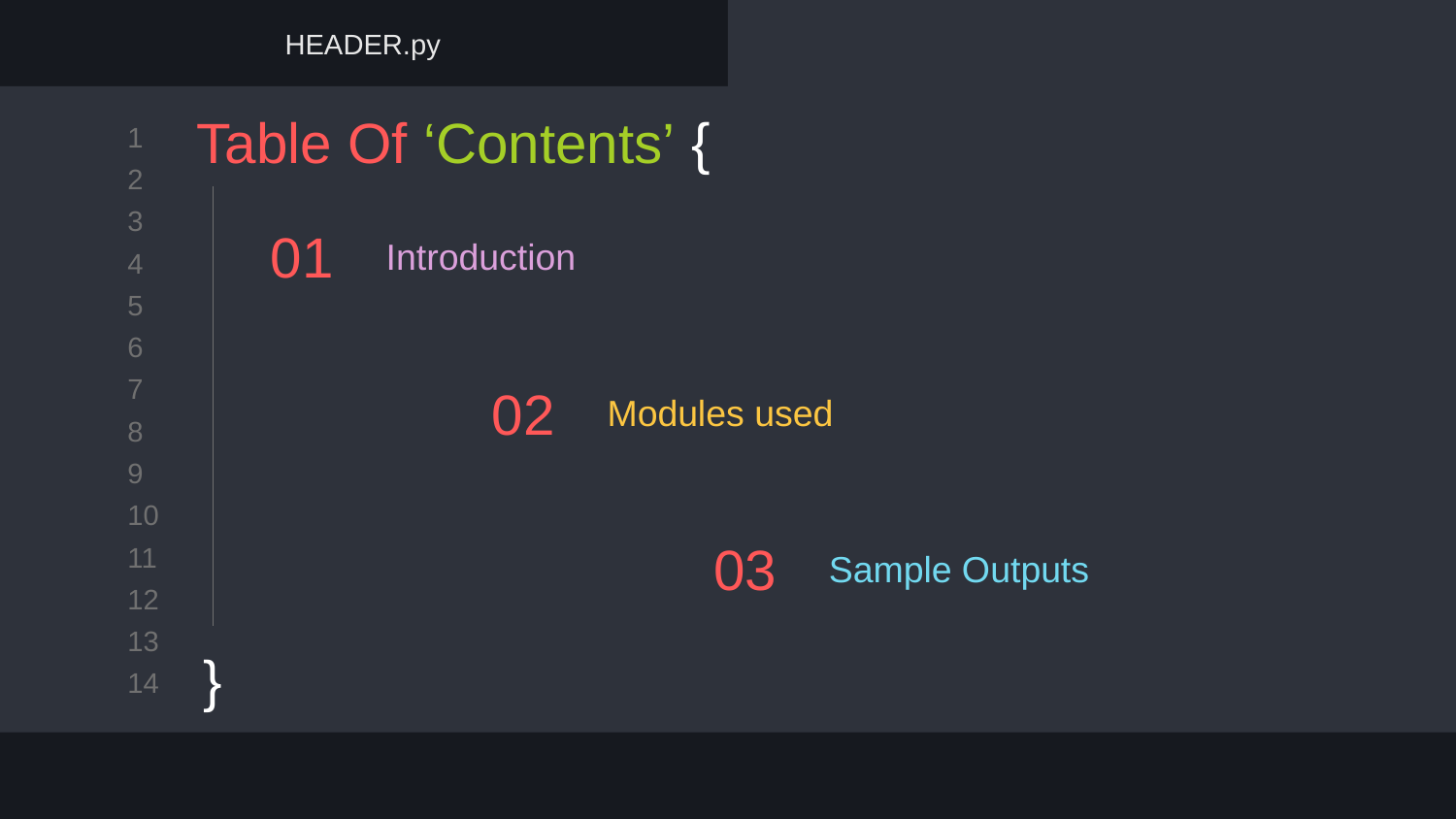

HEADER.py
Table Of ‘Contents’ {
}
# 01
Introduction
Modules used
02
Sample Outputs
03